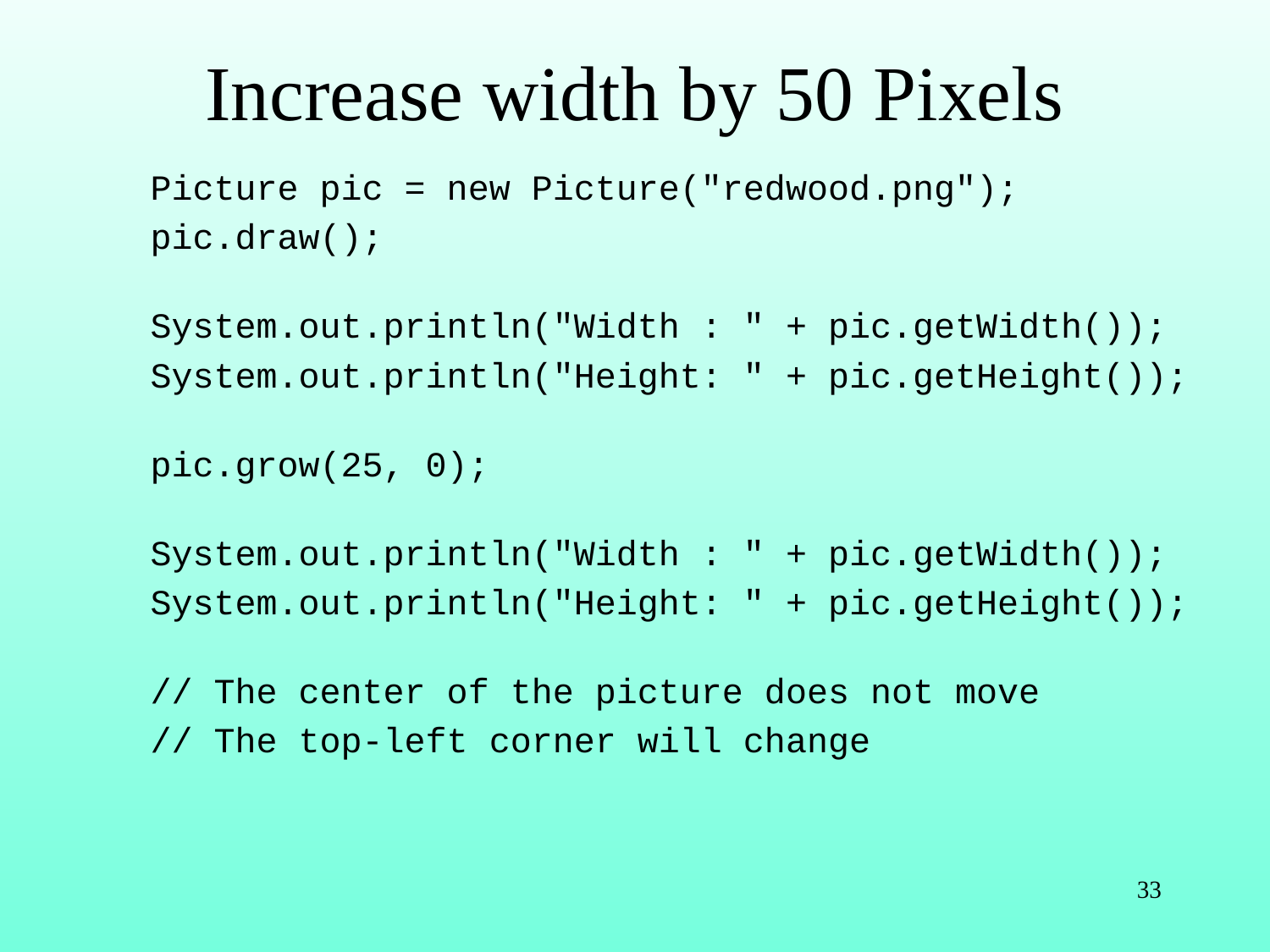

# Increase width by 50 Pixels
Picture pic = new Picture("redwood.png");
pic.draw();

System.out.println("Width : " + pic.getWidth());
System.out.println("Height: " + pic.getHeight());

pic.grow(25, 0);

System.out.println("Width : " + pic.getWidth());
System.out.println("Height: " + pic.getHeight());

// The center of the picture does not move
// The top-left corner will change
33